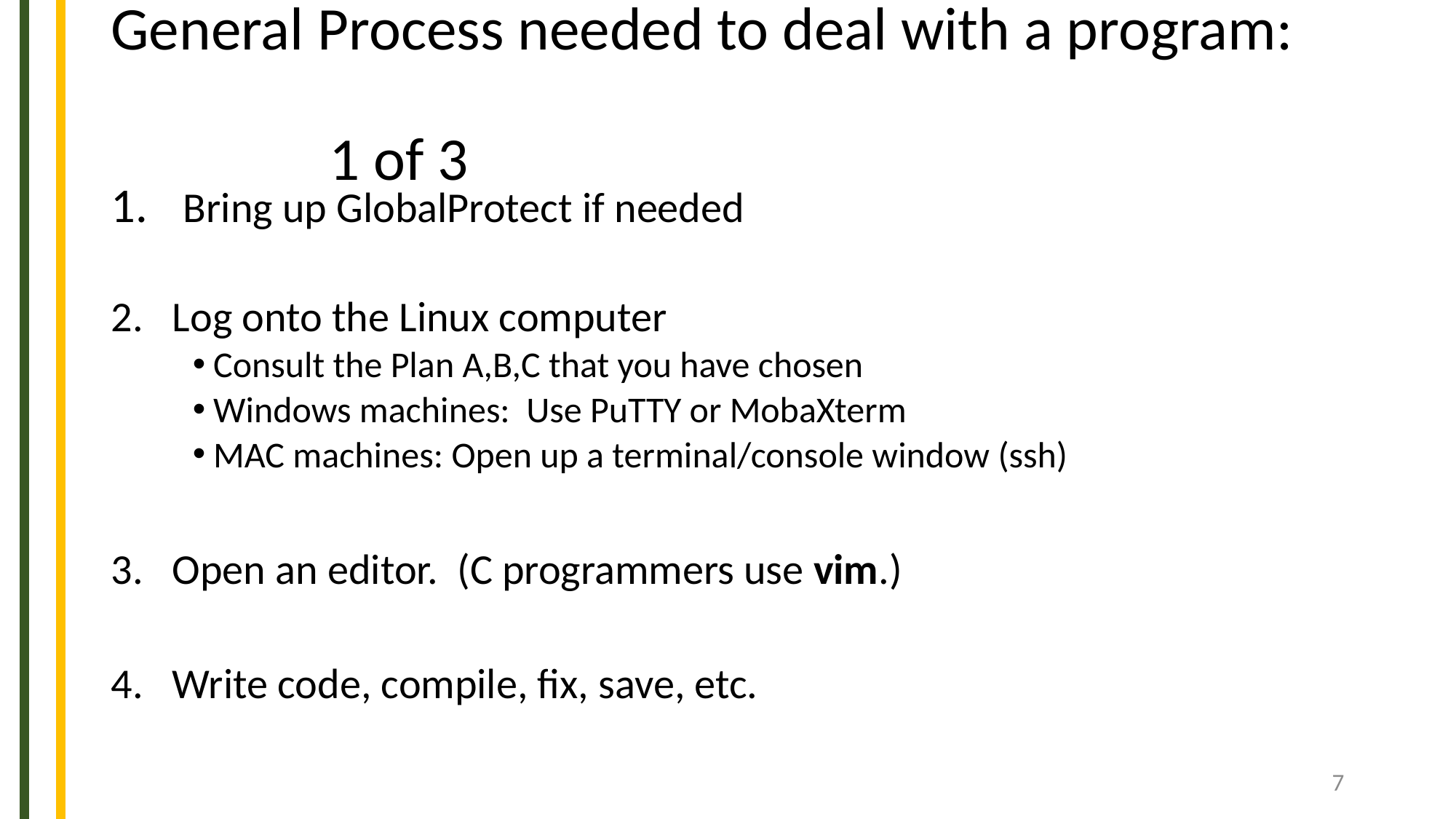

# General Process needed to deal with a program:         													1 of 3
 Bring up GlobalProtect if needed

Log onto the Linux computer
Consult the Plan A,B,C that you have chosen
Windows machines:  Use PuTTY or MobaXterm
MAC machines: Open up a terminal/console window (ssh)

Open an editor.  (C programmers use vim.)

Write code, compile, fix, save, etc.

7